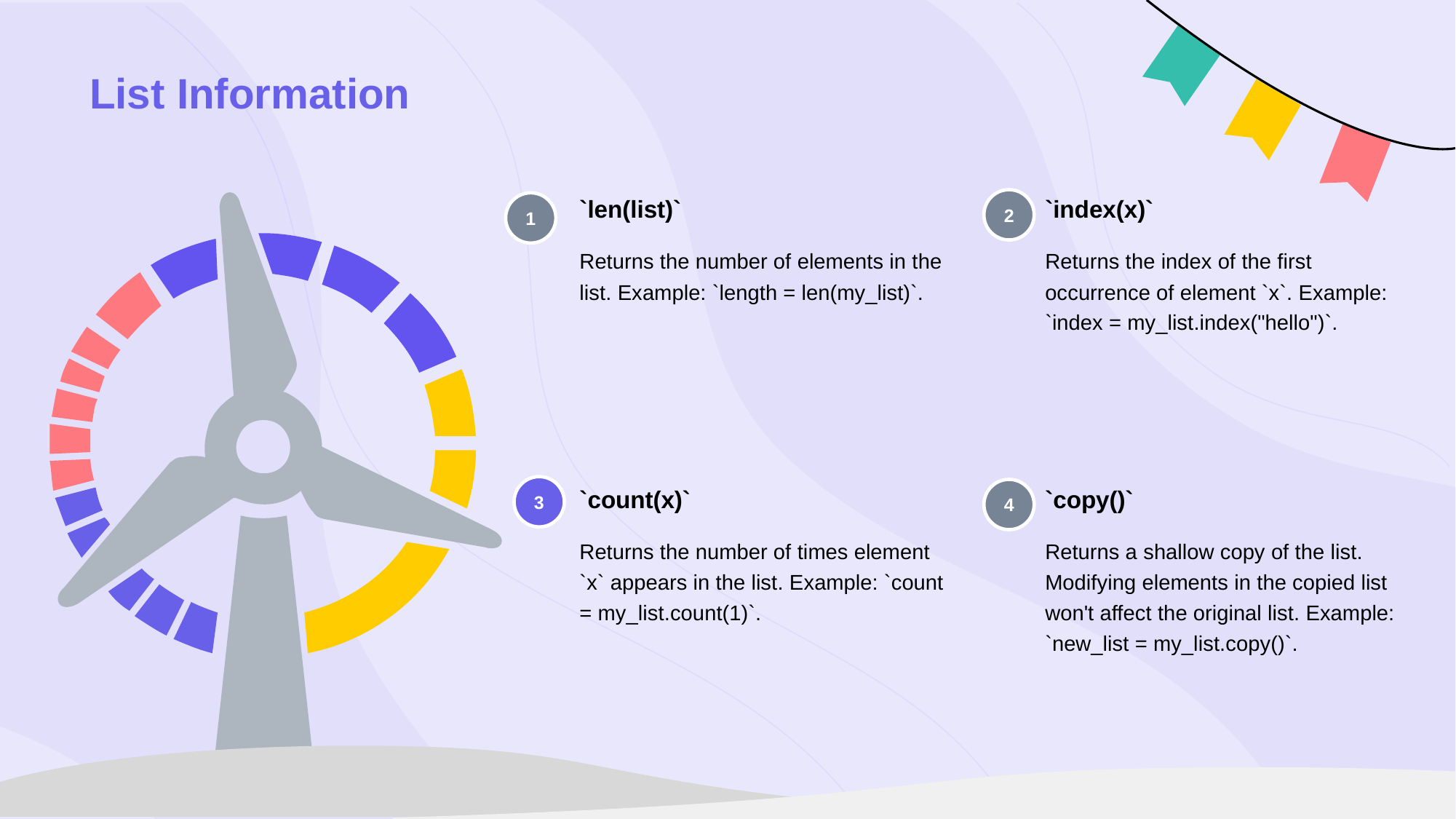

# List Information

`len(list)`
`index(x)`
2
1

Returns the number of elements in the list. Example: `length = len(my_list)`.
Returns the index of the first occurrence of element `x`. Example: `index = my_list.index("hello")`.

3
`count(x)`
`copy()`
4

Returns the number of times element `x` appears in the list. Example: `count = my_list.count(1)`.
Returns a shallow copy of the list. Modifying elements in the copied list won't affect the original list. Example: `new_list = my_list.copy()`.